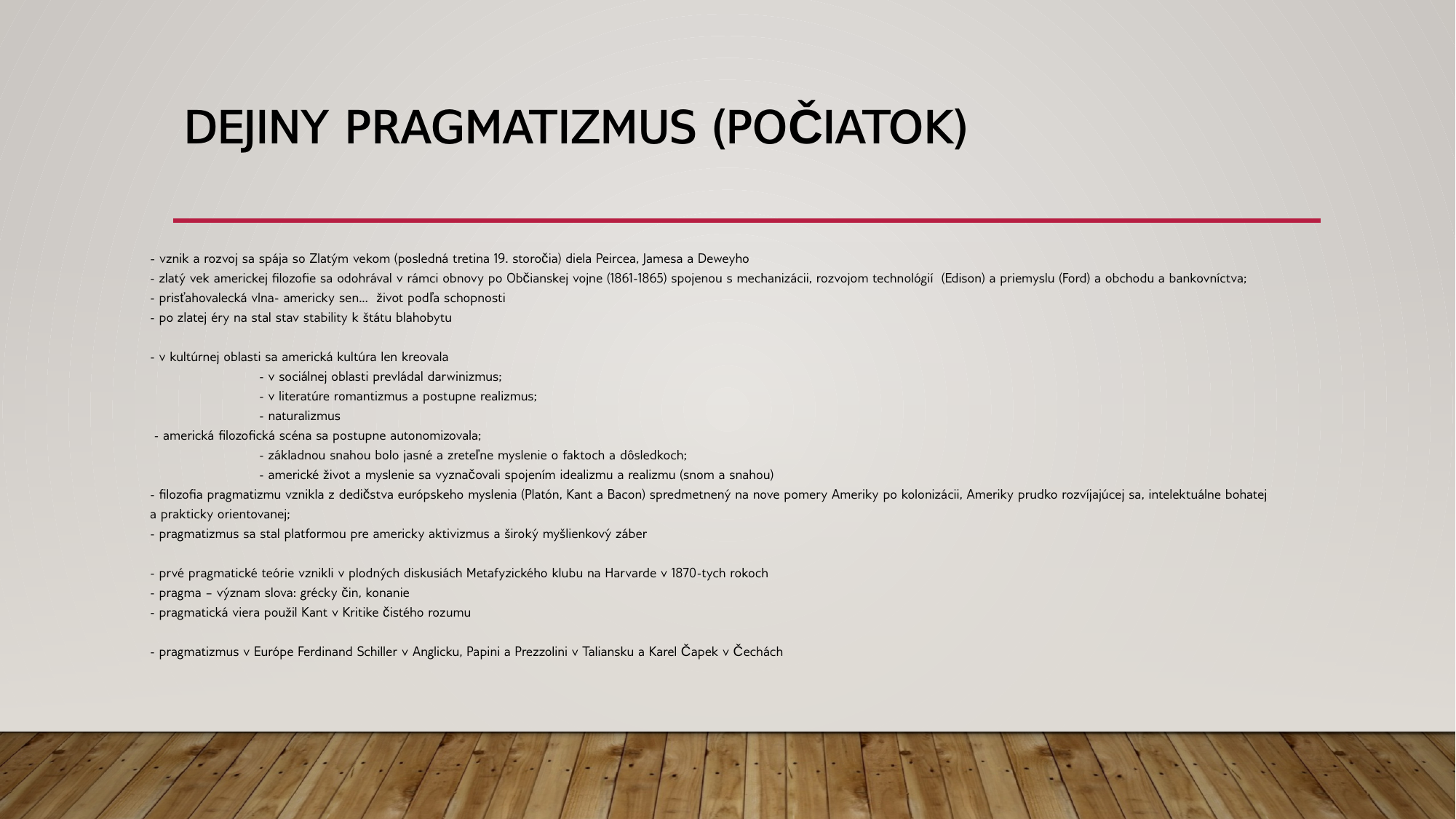

# dejiny pragmatizmus (počiatok)
- vznik a rozvoj sa spája so Zlatým vekom (posledná tretina 19. storočia) diela Peircea, Jamesa a Deweyho
- zlatý vek americkej filozofie sa odohrával v rámci obnovy po Občianskej vojne (1861-1865) spojenou s mechanizácii, rozvojom technológií  (Edison) a priemyslu (Ford) a obchodu a bankovníctva;
- prisťahovalecká vlna- americky sen...  život podľa schopnosti
- po zlatej éry na stal stav stability k štátu blahobytu

- v kultúrnej oblasti sa americká kultúra len kreovala
	- v sociálnej oblasti prevládal darwinizmus;
	- v literatúre romantizmus a postupne realizmus;
	- naturalizmus
 - americká filozofická scéna sa postupne autonomizovala;
	- základnou snahou bolo jasné a zreteľne myslenie o faktoch a dôsledkoch;
	- americké život a myslenie sa vyznačovali spojením idealizmu a realizmu (snom a snahou)
- filozofia pragmatizmu vznikla z dedičstva európskeho myslenia (Platón, Kant a Bacon) spredmetnený na nove pomery Ameriky po kolonizácii, Ameriky prudko rozvíjajúcej sa, intelektuálne bohatej a prakticky orientovanej;
- pragmatizmus sa stal platformou pre americky aktivizmus a široký myšlienkový záber

- prvé pragmatické teórie vznikli v plodných diskusiách Metafyzického klubu na Harvarde v 1870-tych rokoch
- pragma – význam slova: grécky čin, konanie
- pragmatická viera použil Kant v Kritike čistého rozumu

- pragmatizmus v Európe Ferdinand Schiller v Anglicku, Papini a Prezzolini v Taliansku a Karel Čapek v Čechách